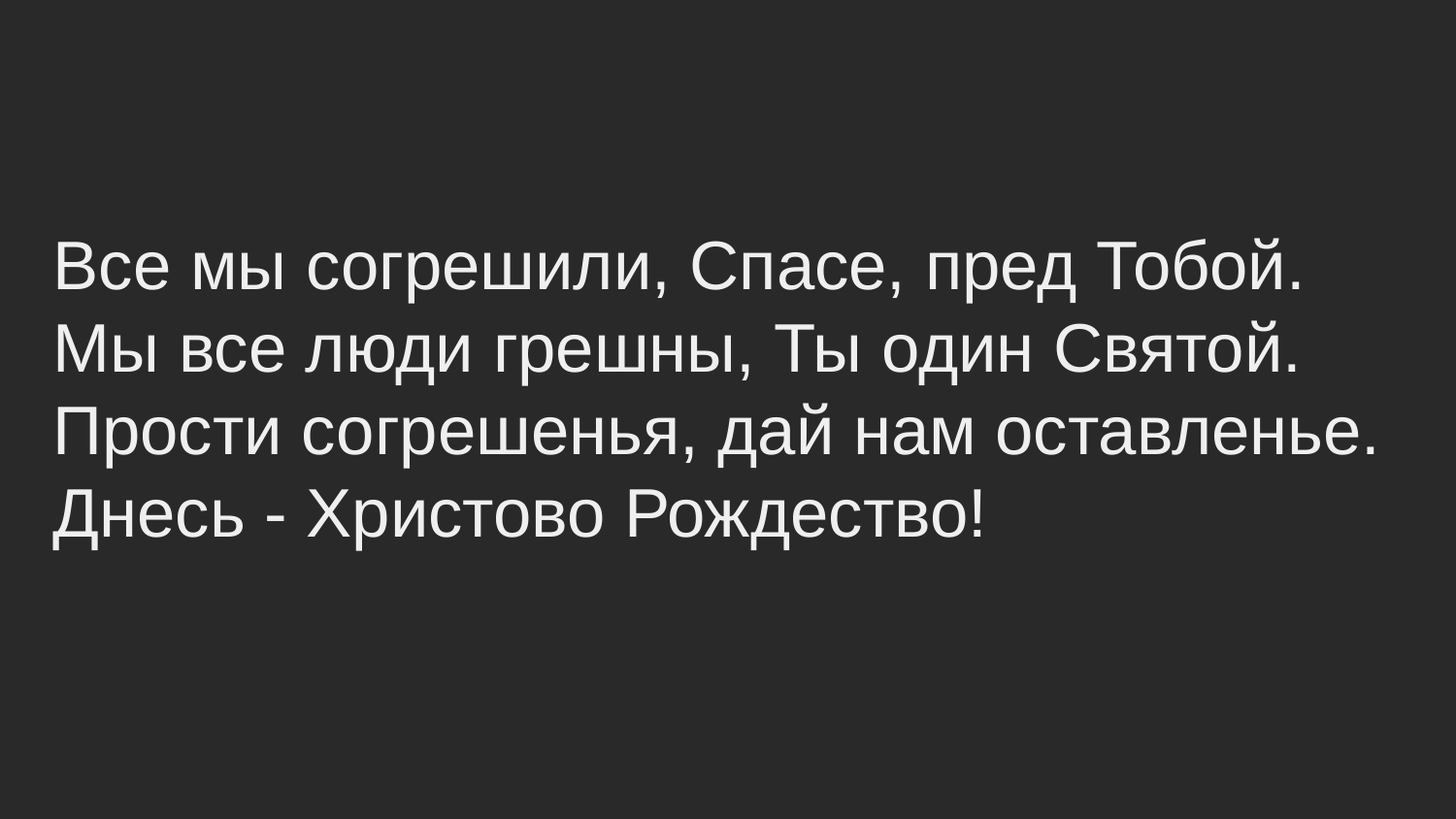

Все мы согрешили, Спасе, пред Тобой.
Мы все люди грешны, Ты один Святой.
Прости согрешенья, дай нам оставленье.
Днесь - Христово Рождество!